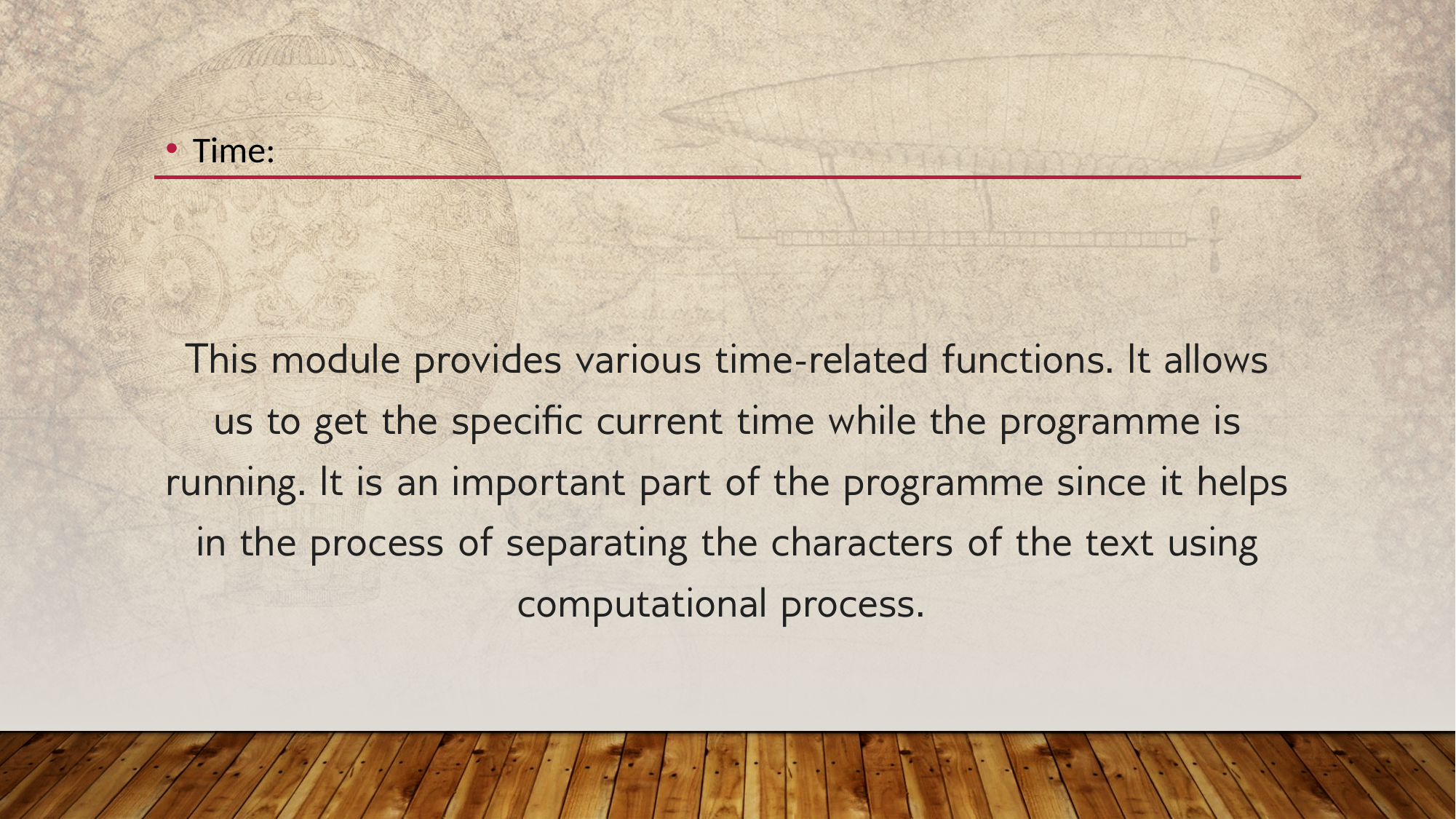

Time:

This module provides various time-related functions. It allows us to get the specific current time while the programme is running. It is an important part of the programme since it helps in the process of separating the characters of the text using computational process.